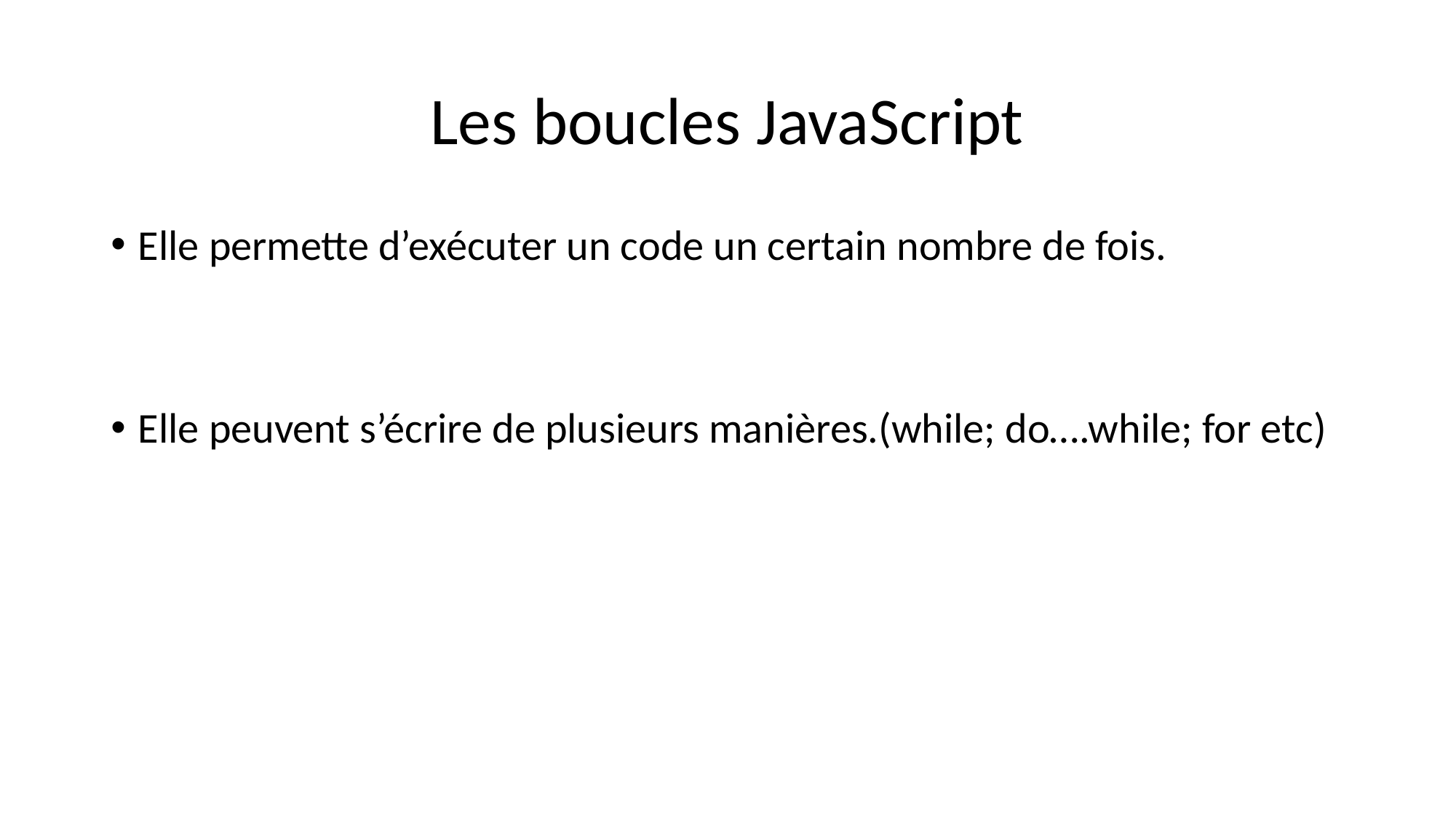

# Les boucles JavaScript
Elle permette d’exécuter un code un certain nombre de fois.

Elle peuvent s’écrire de plusieurs manières.(while; do….while; for etc)